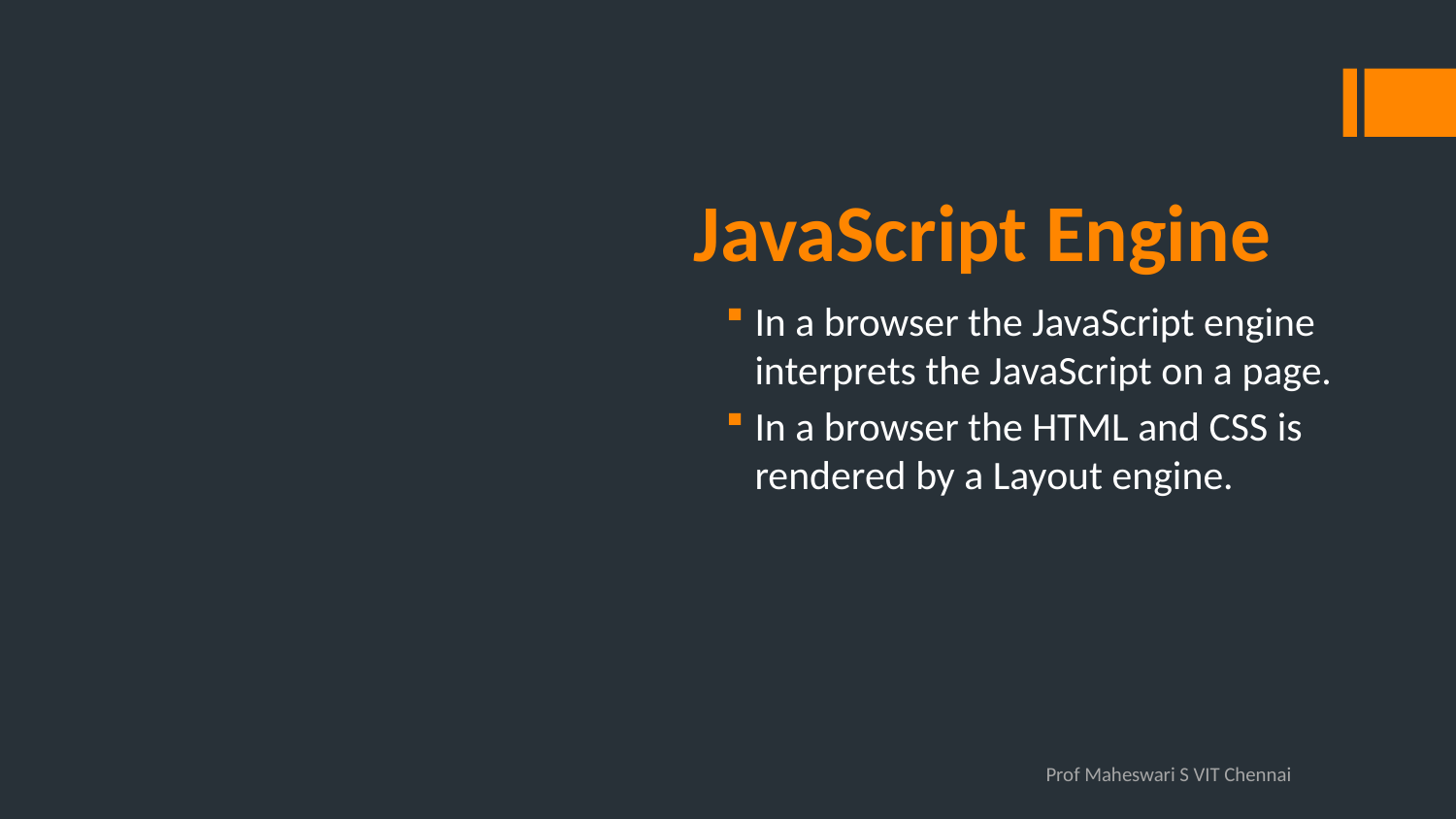

# JavaScript Engine
In a browser the JavaScript engine interprets the JavaScript on a page.
In a browser the HTML and CSS is rendered by a Layout engine.
Prof Maheswari S VIT Chennai